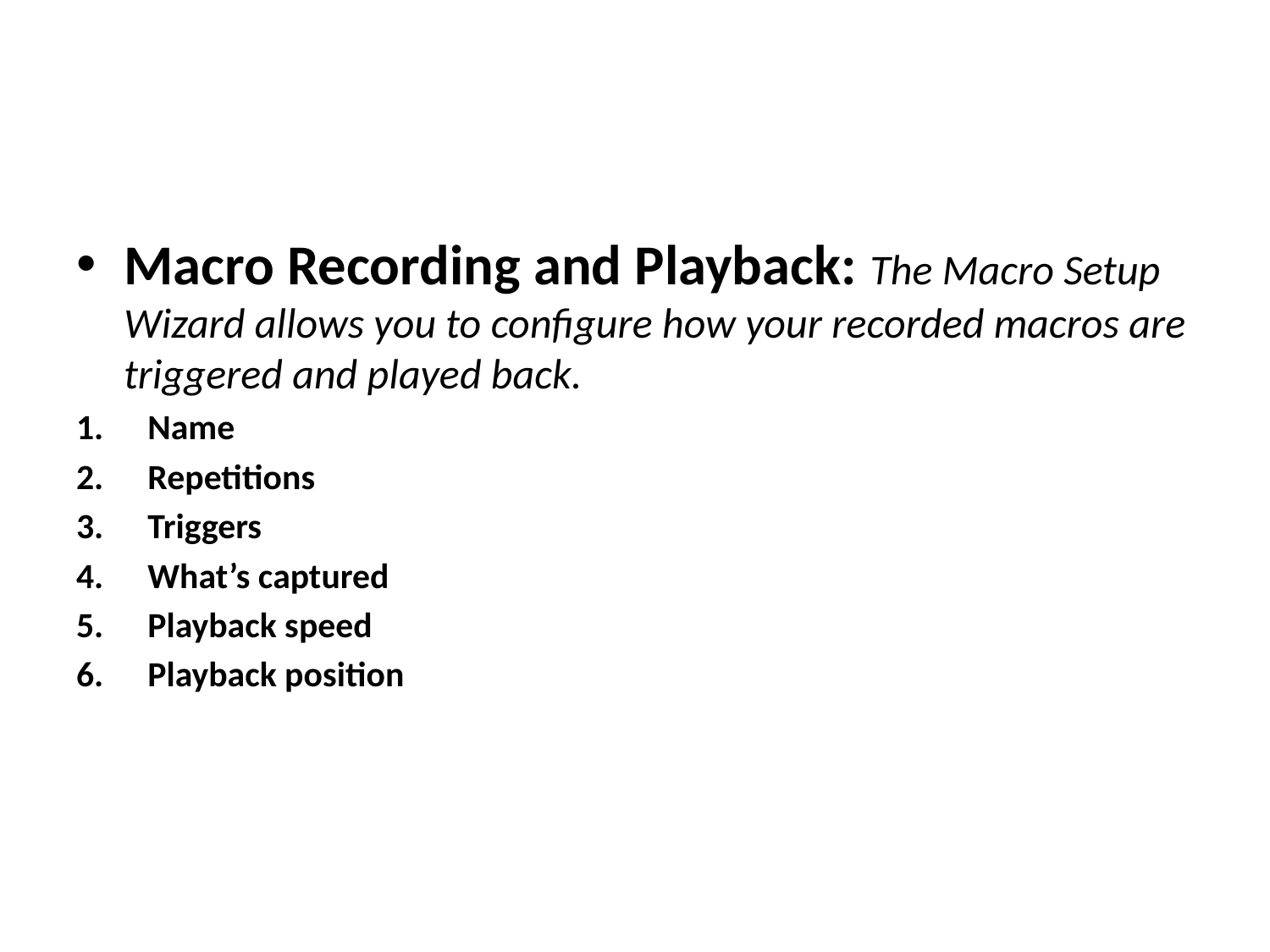

#
Macro Recording and Playback: The Macro Setup Wizard allows you to configure how your recorded macros are triggered and played back.
Name
Repetitions
Triggers
What’s captured
Playback speed
Playback position